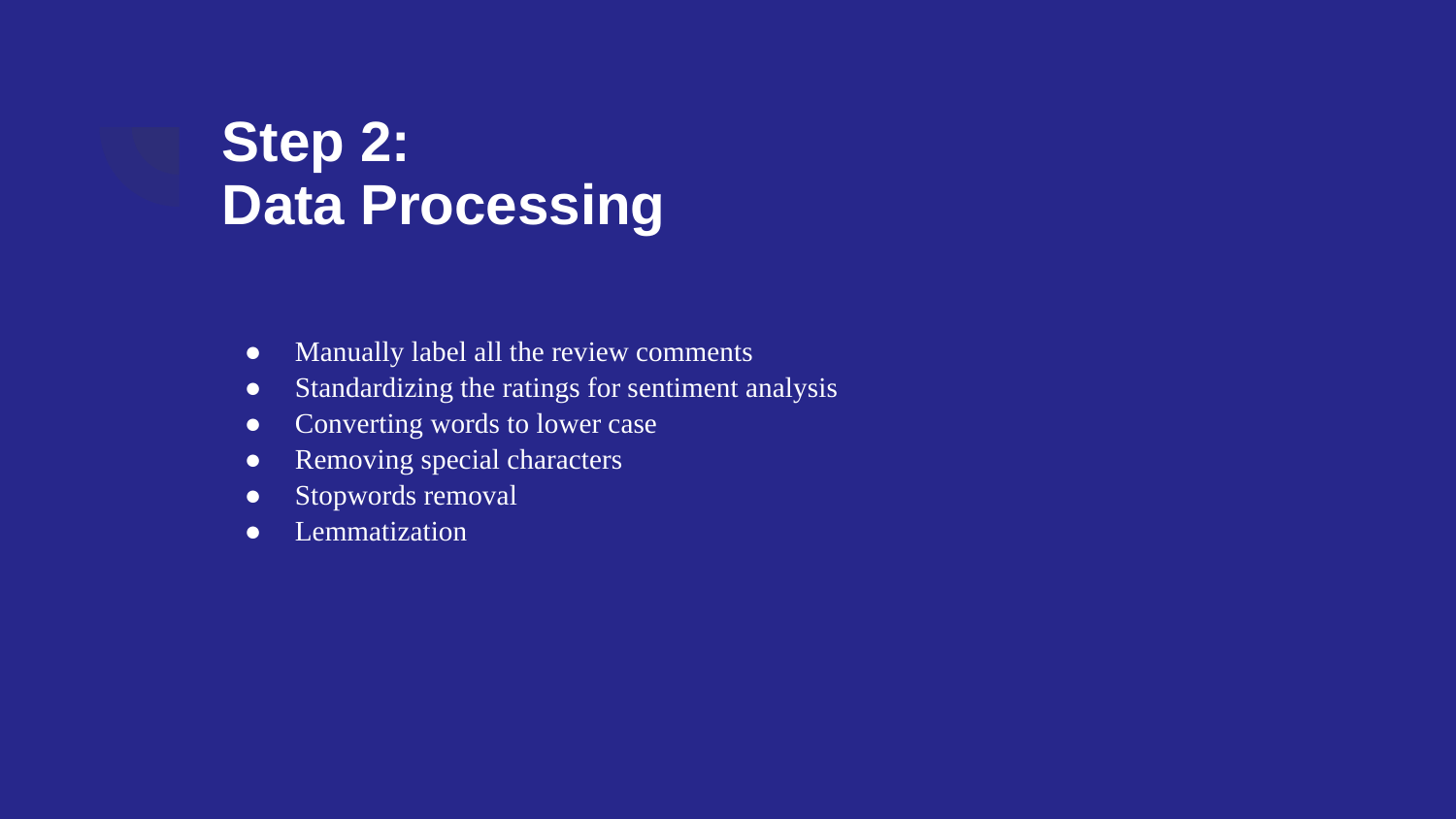

# Step 2:
Data Processing
Manually label all the review comments
Standardizing the ratings for sentiment analysis
Converting words to lower case
Removing special characters
Stopwords removal
Lemmatization